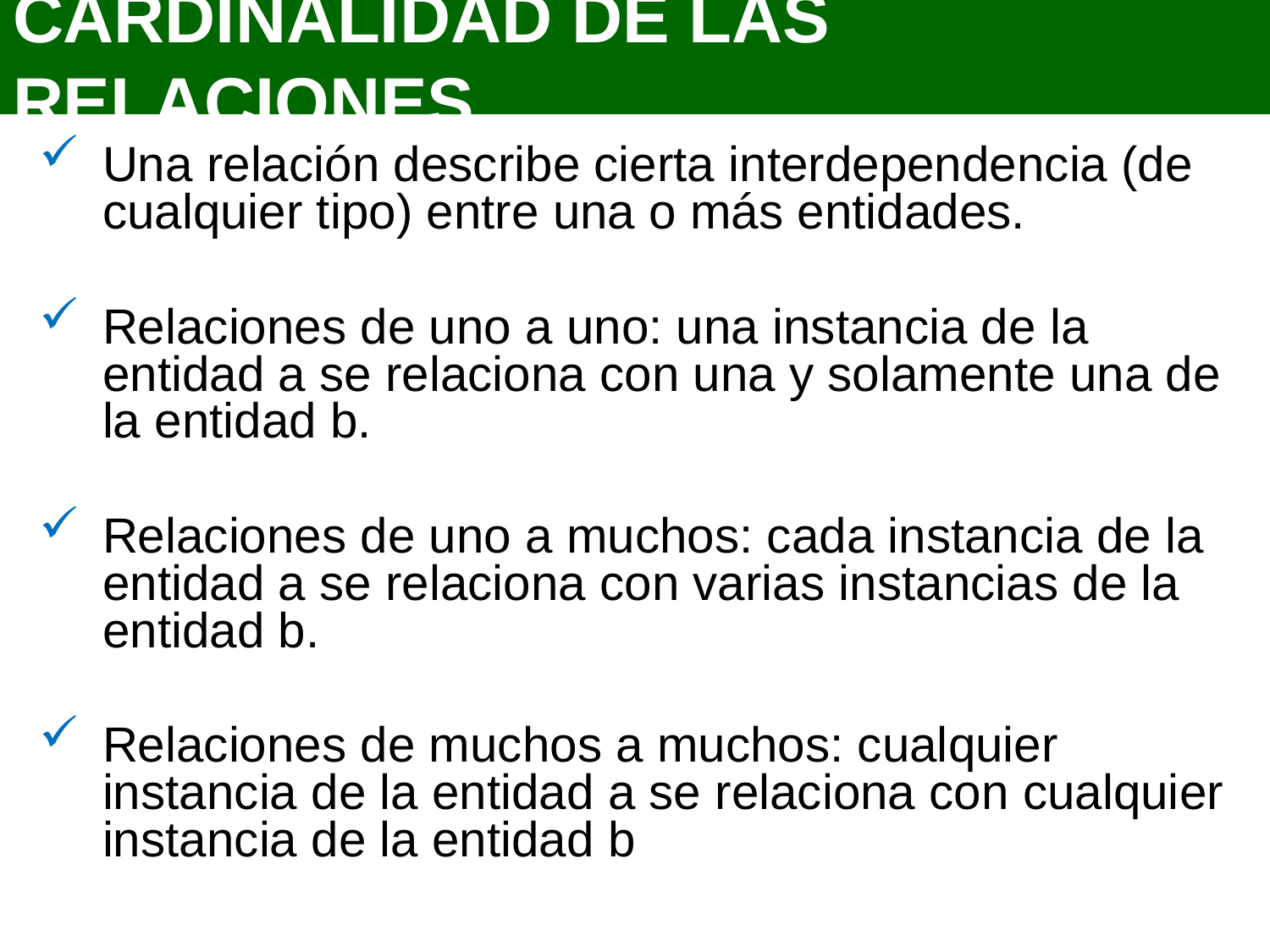

# CARDINALIDAD DE LAS RELACIONES
Una relación describe cierta interdependencia (de cualquier tipo) entre una o más entidades.

Relaciones de uno a uno: una instancia de la entidad a se relaciona con una y solamente una de la entidad b.

Relaciones de uno a muchos: cada instancia de la entidad a se relaciona con varias instancias de la entidad b.

Relaciones de muchos a muchos: cualquier instancia de la entidad a se relaciona con cualquier instancia de la entidad b